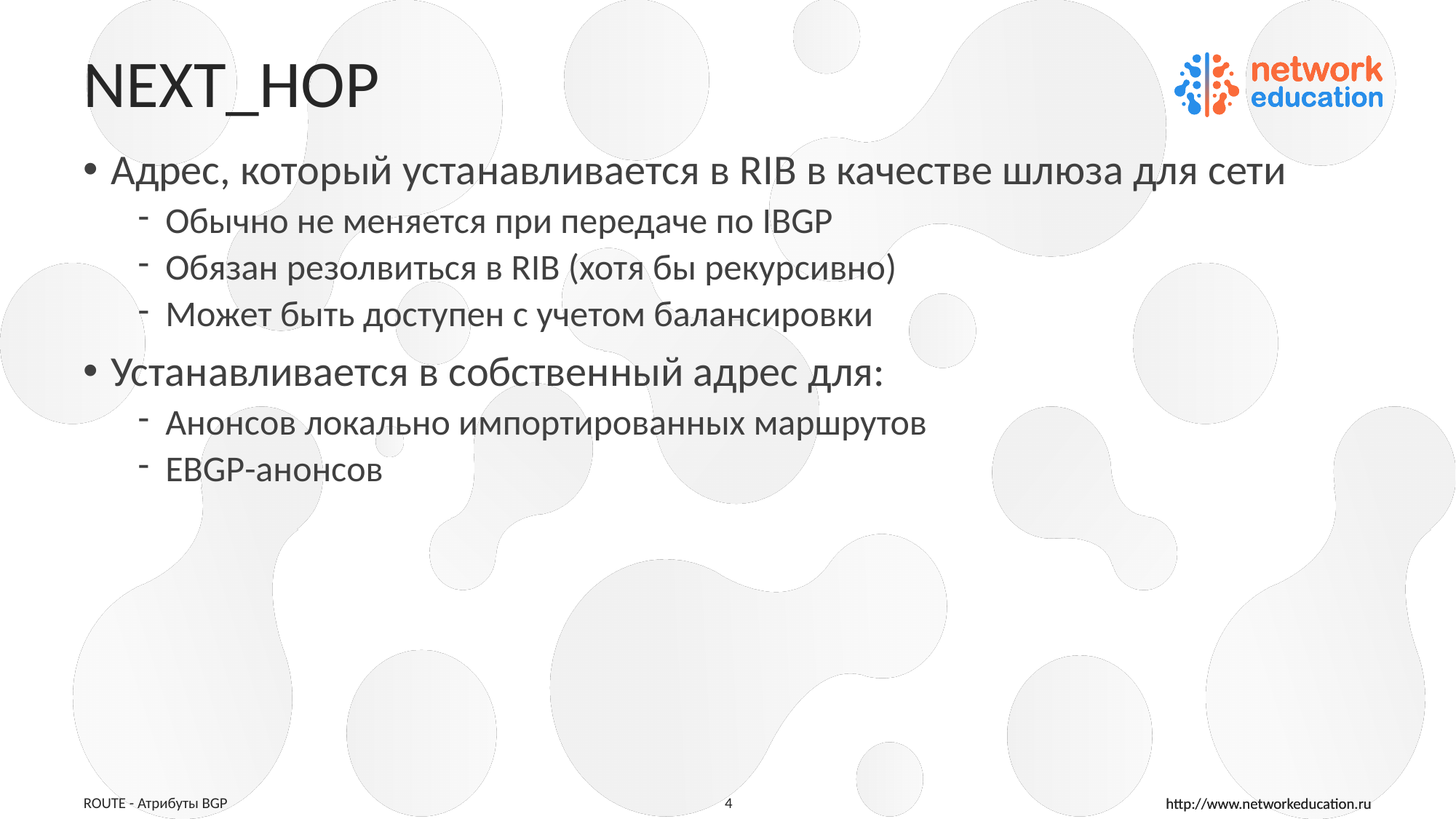

# NEXT_HOP
Адрес, который устанавливается в RIB в качестве шлюза для сети
Обычно не меняется при передаче по IBGP
Обязан резолвиться в RIB (хотя бы рекурсивно)
Может быть доступен с учетом балансировки
Устанавливается в собственный адрес для:
Анонсов локально импортированных маршрутов
EBGP-анонсов
ROUTE - Атрибуты BGP